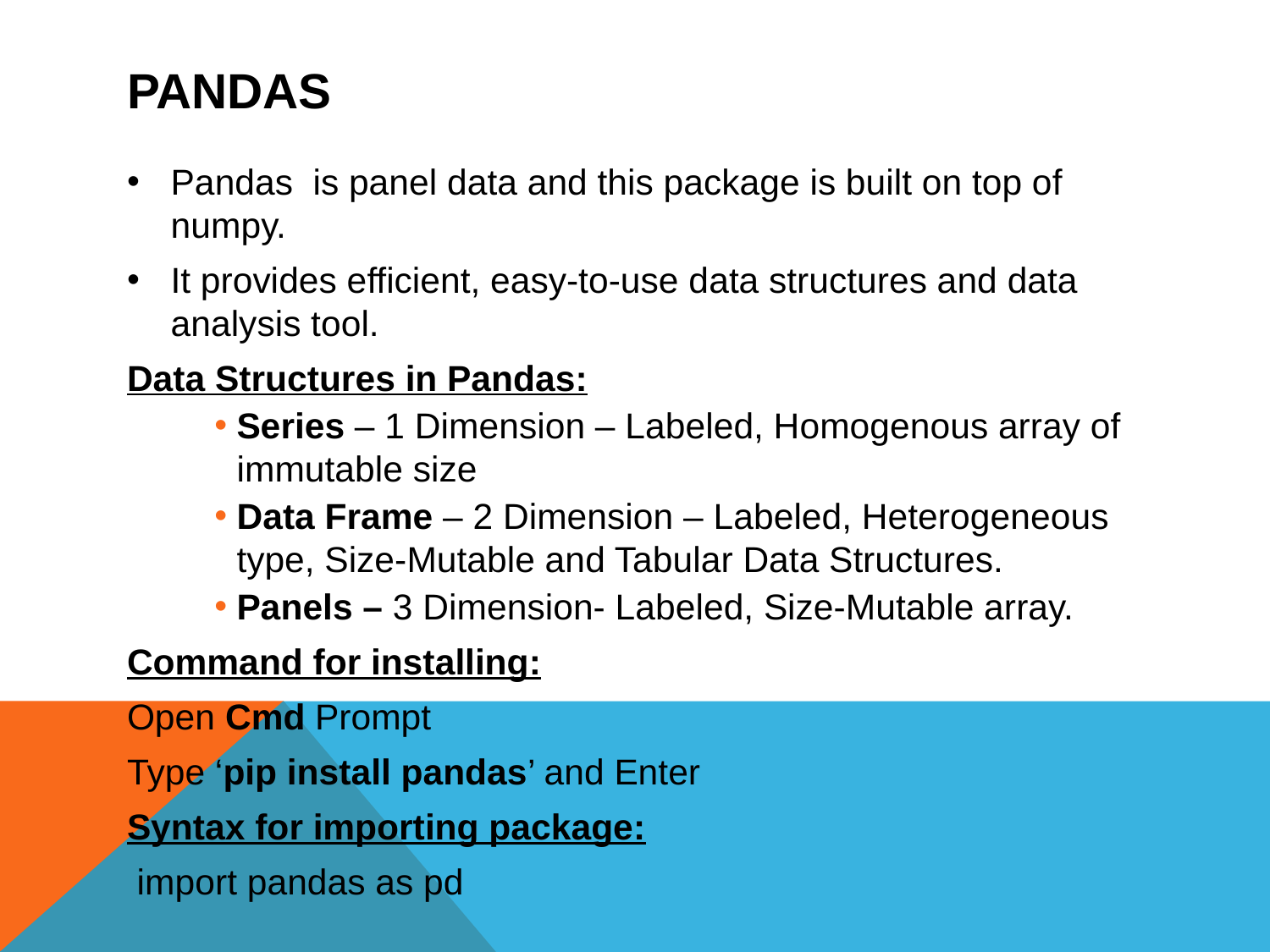

# Pandas
Pandas  is panel data and this package is built on top of numpy.
It provides efficient, easy-to-use data structures and data analysis tool.
Data Structures in Pandas:
Series – 1 Dimension – Labeled, Homogenous array of immutable size
Data Frame – 2 Dimension – Labeled, Heterogeneous type, Size-Mutable and Tabular Data Structures.
Panels – 3 Dimension- Labeled, Size-Mutable array.
Command for installing:
Open Cmd Prompt
Type ‘pip install pandas’ and Enter
Syntax for importing package:
 import pandas as pd